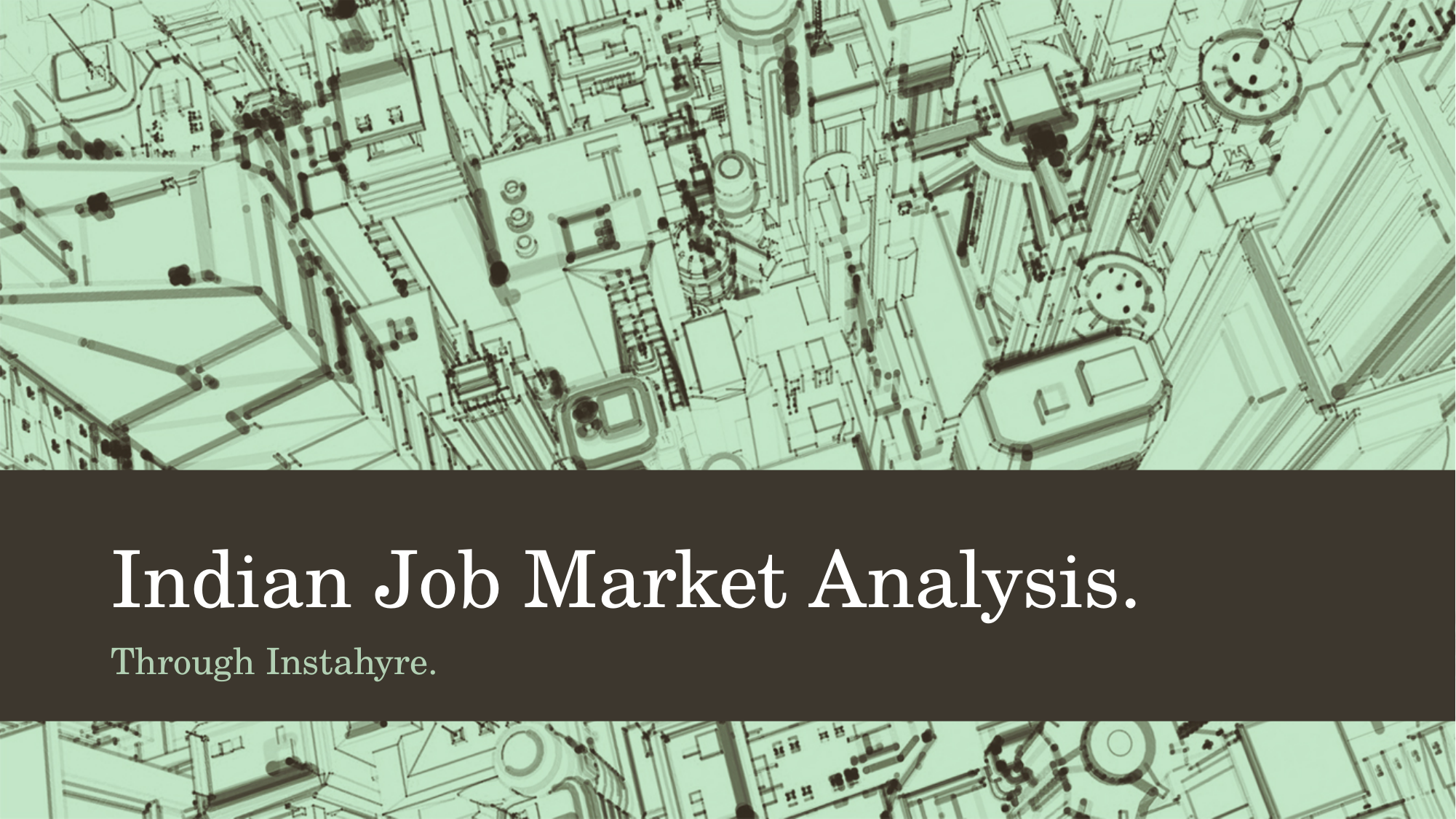

# Indian Job Market Analysis.
Through Instahyre.